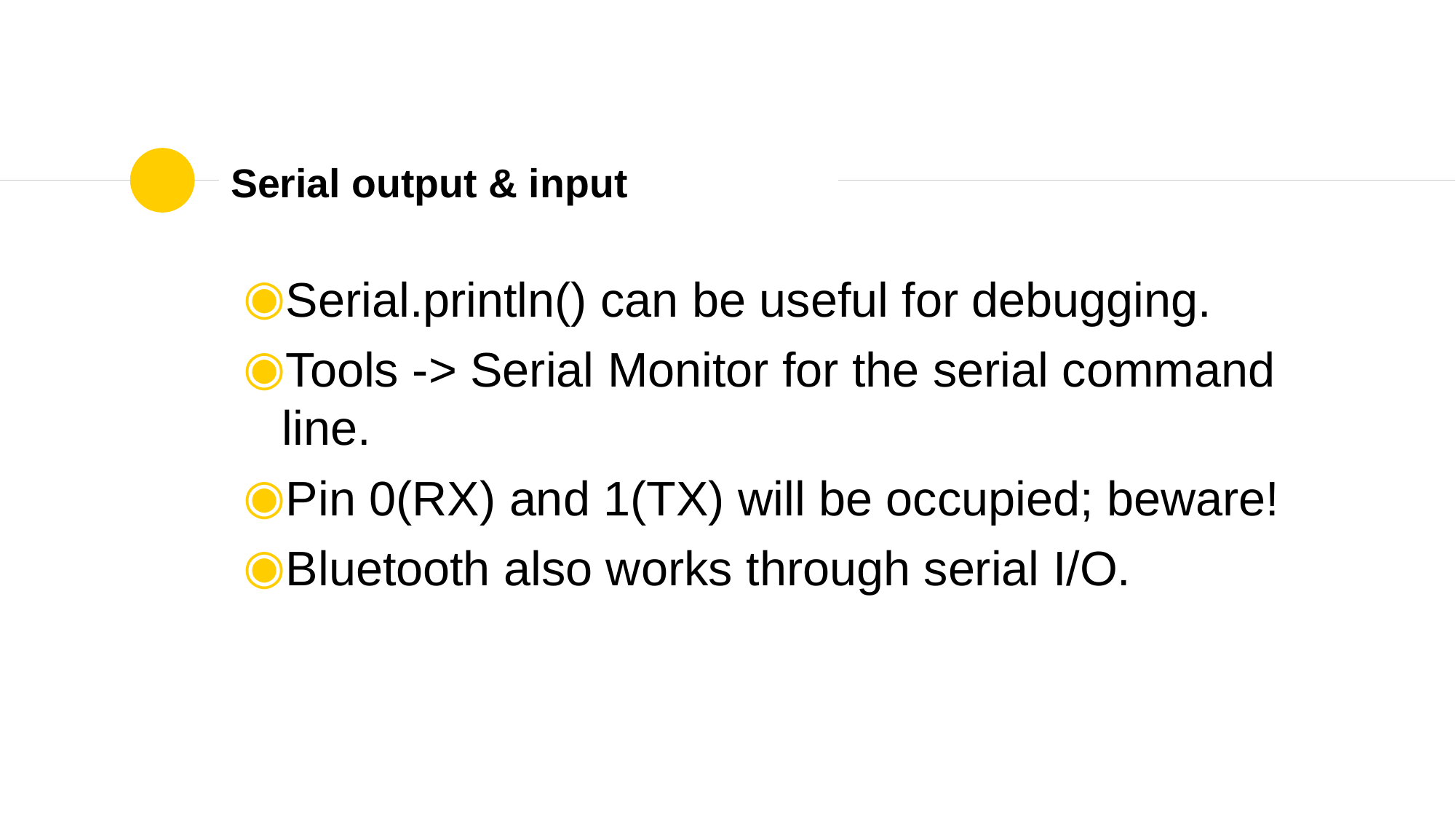

# Serial output & input
Serial.println() can be useful for debugging.
Tools -> Serial Monitor for the serial command line.
Pin 0(RX) and 1(TX) will be occupied; beware!
Bluetooth also works through serial I/O.